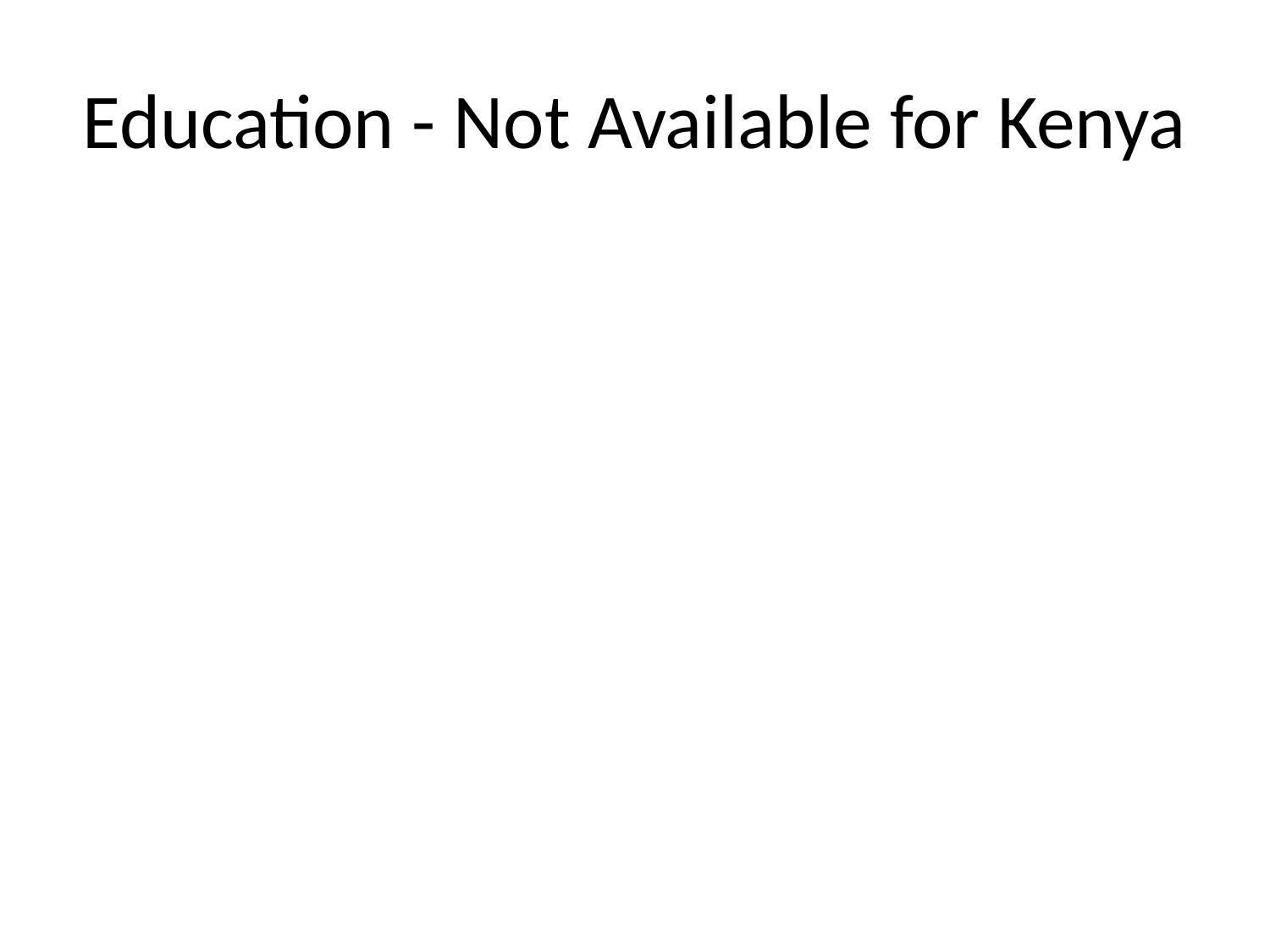

# Education - Not Available for Kenya